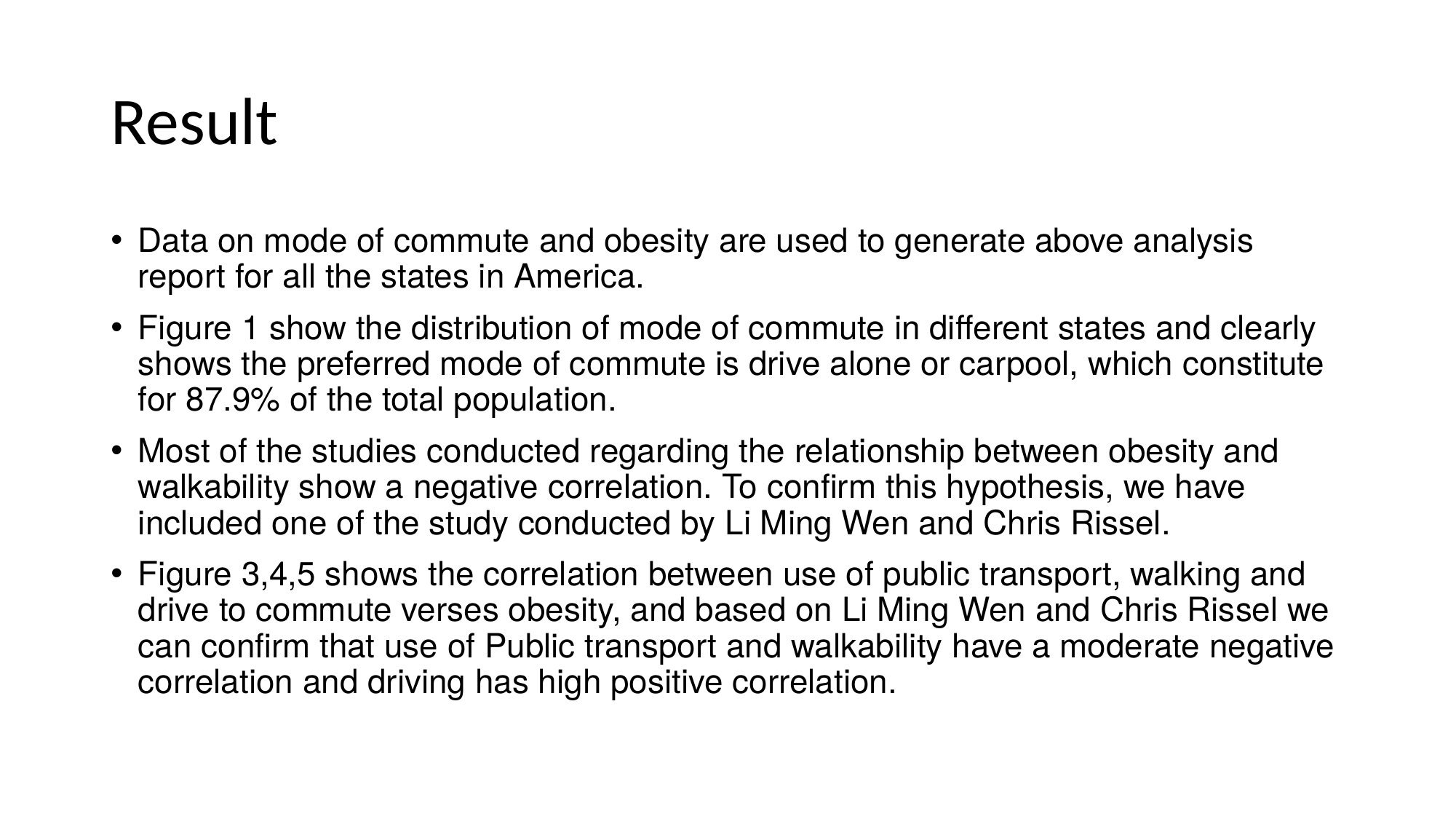

# Result
Data on mode of commute and obesity are used to generate above analysis report for all the states in America.
Figure 1 show the distribution of mode of commute in different states and clearly shows the preferred mode of commute is drive alone or carpool, which constitute for 87.9% of the total population.
Most of the studies conducted regarding the relationship between obesity and walkability show a negative correlation. To confirm this hypothesis, we have included one of the study conducted by Li Ming Wen and Chris Rissel.
Figure 3,4,5 shows the correlation between use of public transport, walking and drive to commute verses obesity, and based on Li Ming Wen and Chris Rissel we can confirm that use of Public transport and walkability have a moderate negative correlation and driving has high positive correlation.